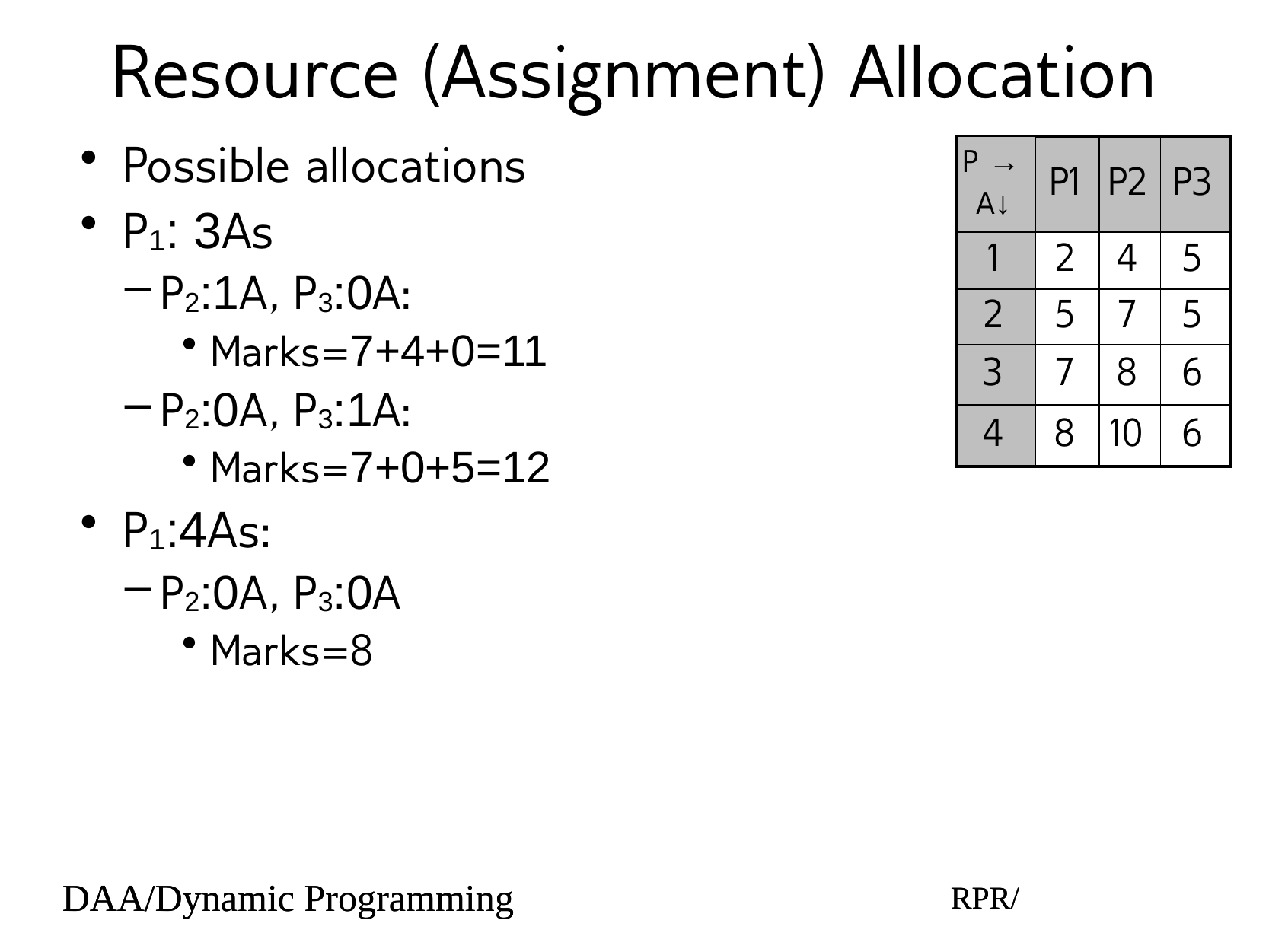

# Resource (Assignment) Allocation
Possible allocations
P1: 3As
P2:1A, P3:0A:
Marks=7+4+0=11
P2:0A, P3:1A:
Marks=7+0+5=12
P1:4As:
P2:0A, P3:0A
Marks=8
| P → A↓ | P1 | P2 | P3 |
| --- | --- | --- | --- |
| 1 | 2 | 4 | 5 |
| 2 | 5 | 7 | 5 |
| 3 | 7 | 8 | 6 |
| 4 | 8 | 10 | 6 |
DAA/Dynamic Programming
RPR/
14